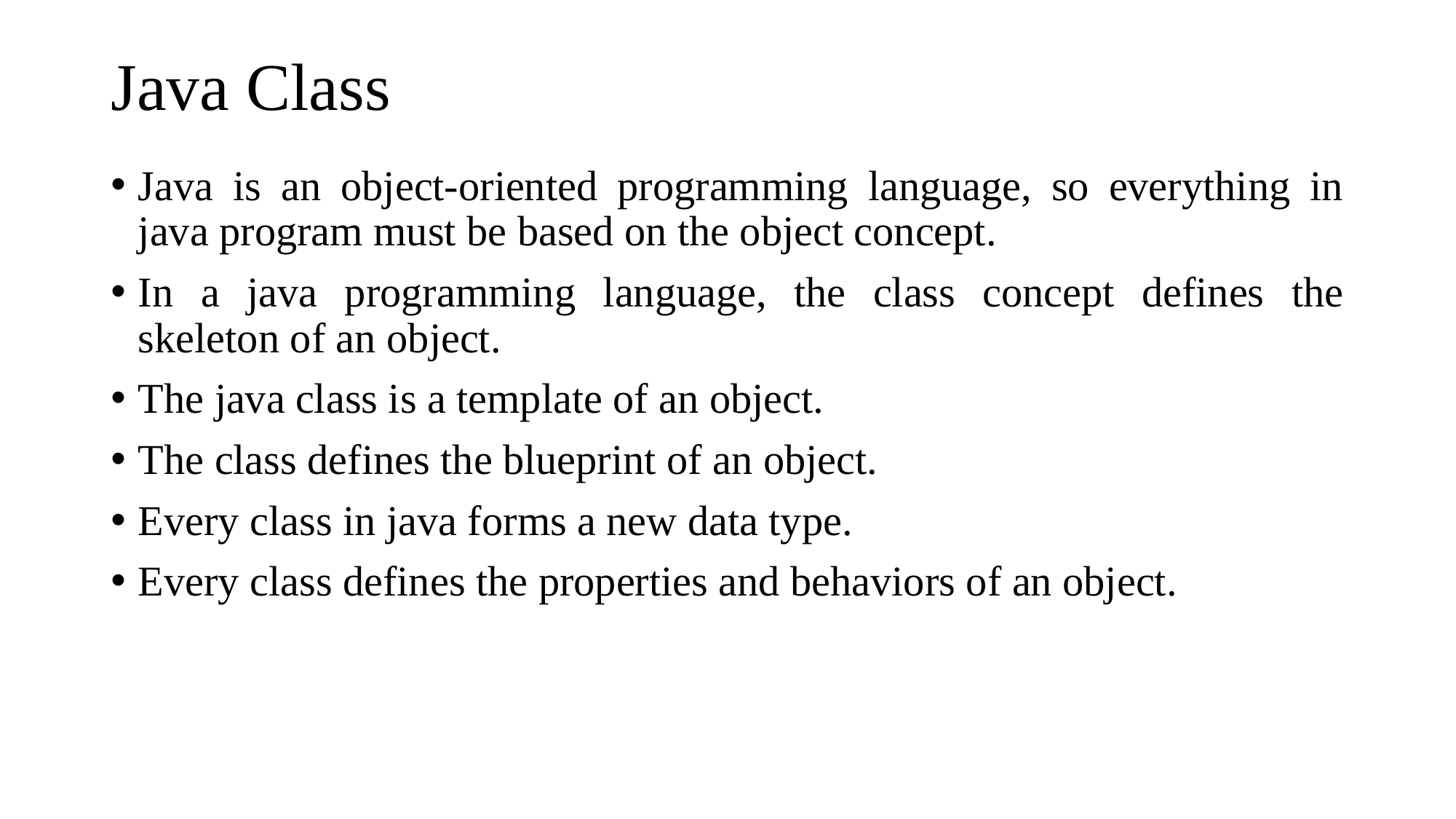

# Java Class
Java is an object-oriented programming language, so everything in java program must be based on the object concept.
In a java programming language, the class concept defines the skeleton of an object.
The java class is a template of an object.
The class defines the blueprint of an object.
Every class in java forms a new data type.
Every class defines the properties and behaviors of an object.